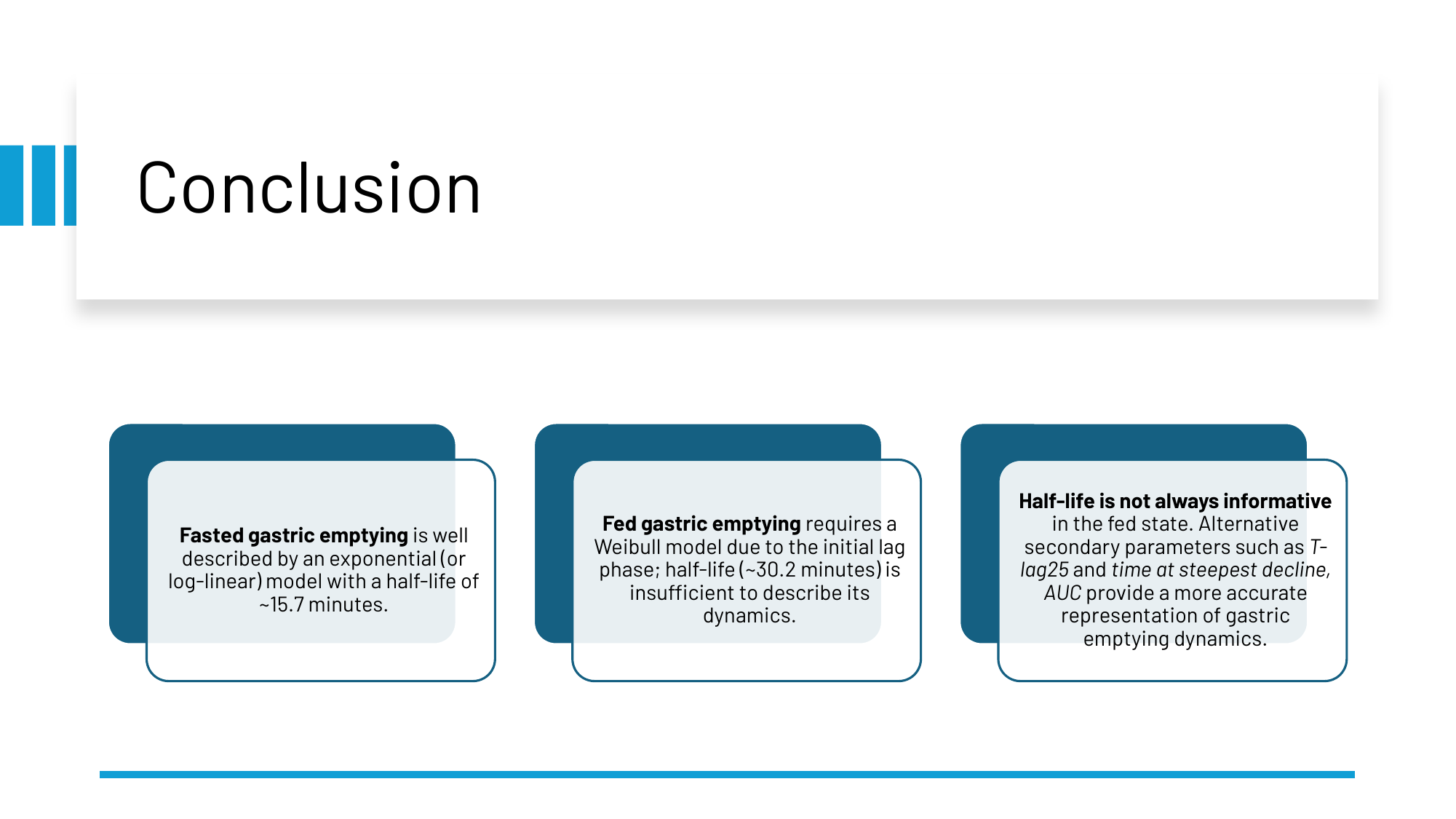

# Conclusion

Fasted gastric emptying is well described by an exponential (or log-linear) model with a half-life of ~15.7 minutes.
Fed gastric emptying requires a Weibull model due to the initial lag phase; half-life (~30.2 minutes) is insufficient to describe its dynamics.
Half-life is not always informative in the fed state. Alternative secondary parameters such as T-lag25 and time at steepest decline, AUC provide a more accurate representation of gastric emptying dynamics.